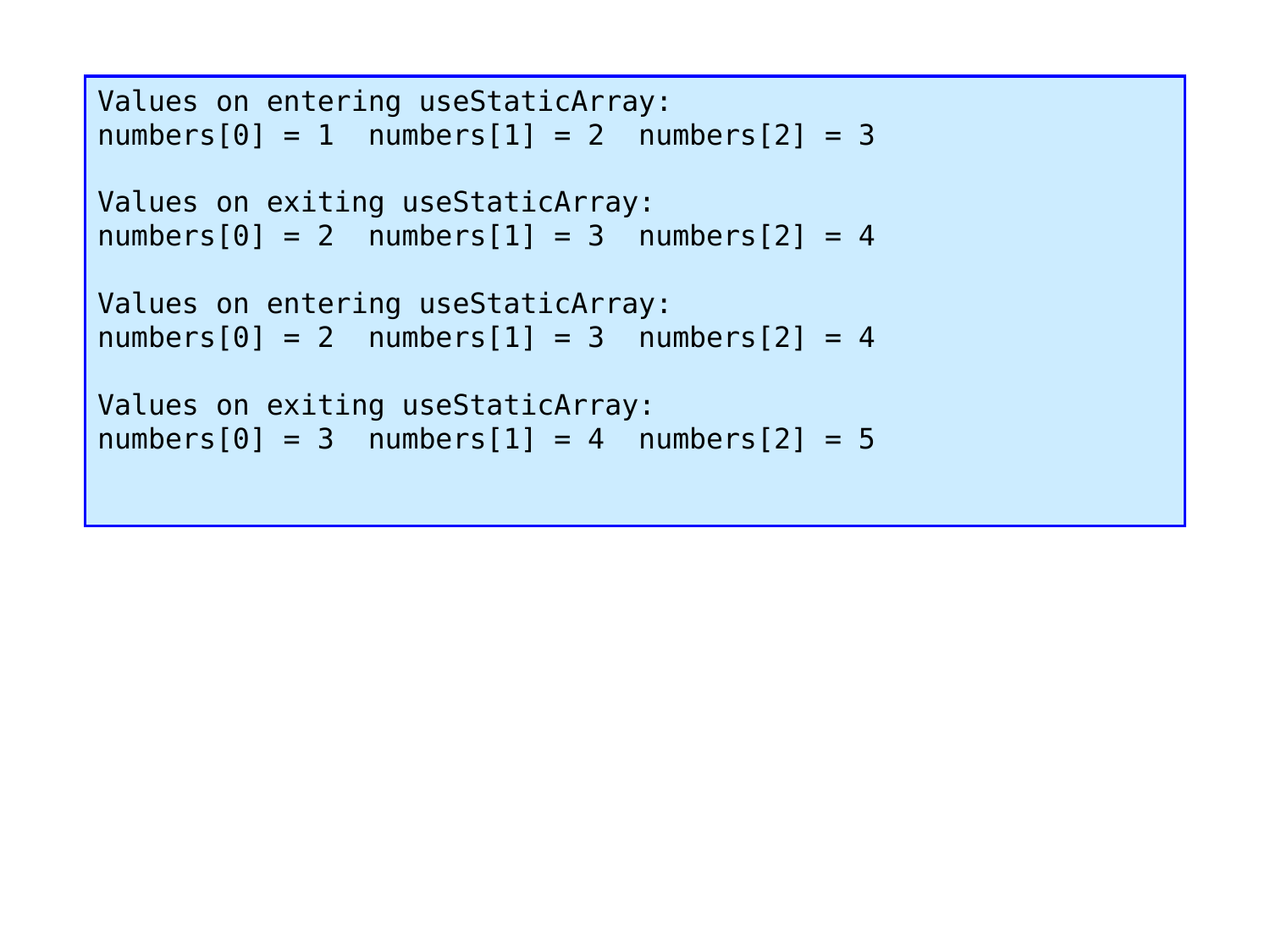

Values on entering useStaticArray:
numbers[0] = 1  numbers[1] = 2  numbers[2] = 3

Values on exiting useStaticArray:
numbers[0] = 2  numbers[1] = 3  numbers[2] = 4

Values on entering useStaticArray:
numbers[0] = 2  numbers[1] = 3  numbers[2] = 4

Values on exiting useStaticArray:
numbers[0] = 3  numbers[1] = 4  numbers[2] = 5